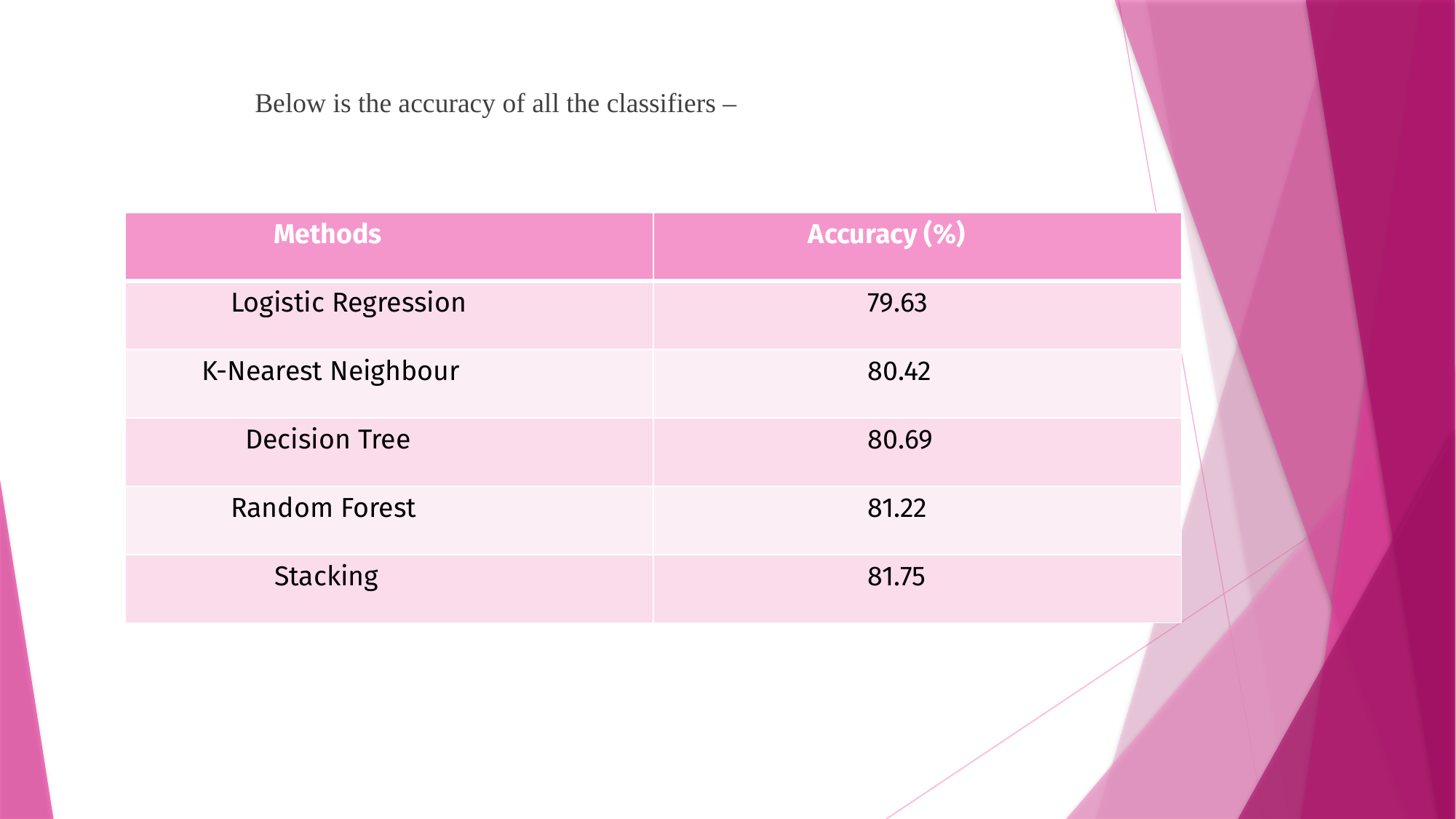

Below is the accuracy of all the classifiers –

| Methods | Accuracy (%) |
| --- | --- |
| Logistic Regression | 79.63 |
| K-Nearest Neighbour | 80.42 |
| Decision Tree | 80.69 |
| Random Forest | 81.22 |
| Stacking | 81.75 |